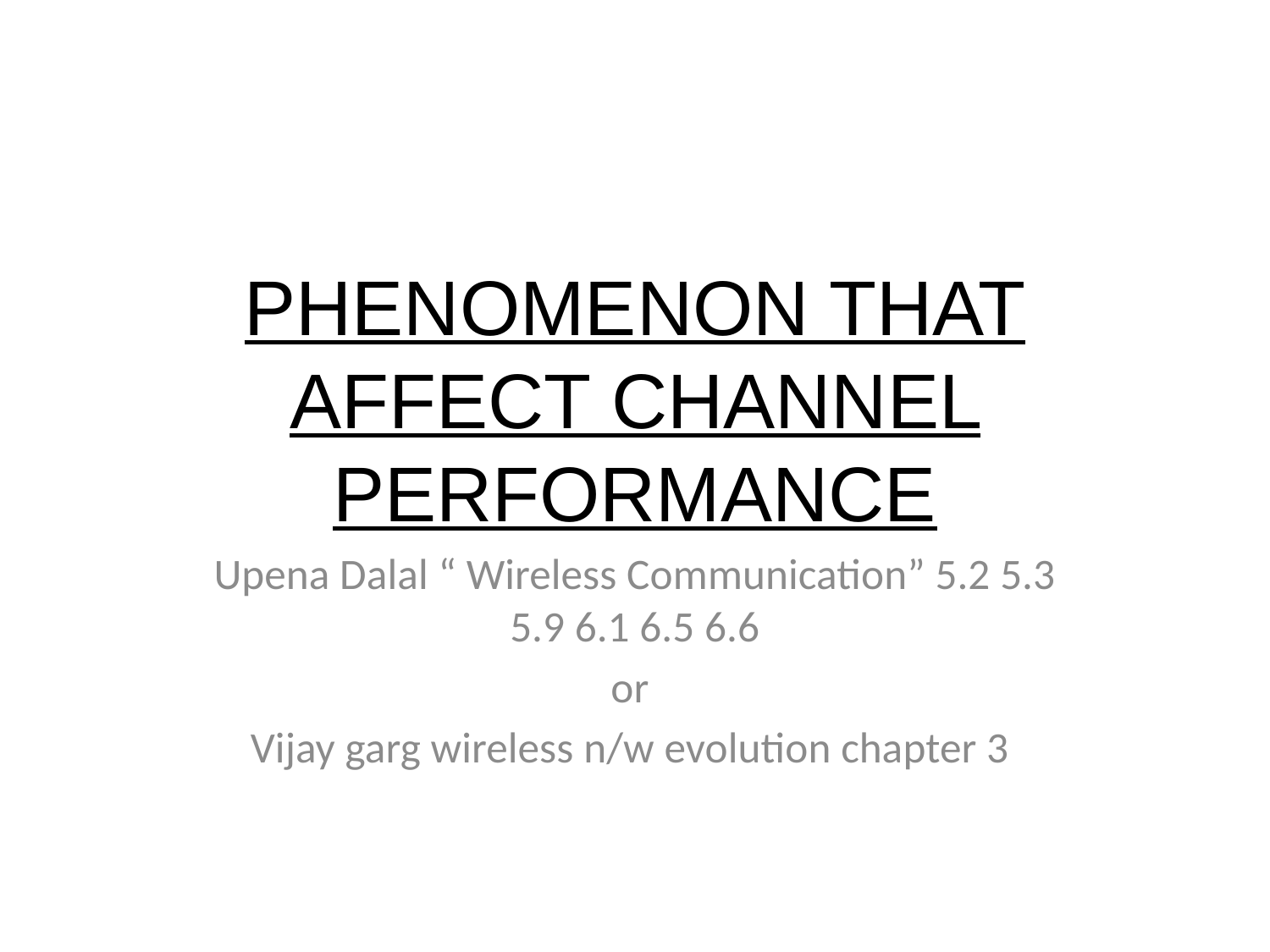

# Phenomenon that affect Channel performance
Upena Dalal “ Wireless Communication” 5.2 5.3 5.9 6.1 6.5 6.6
or
Vijay garg wireless n/w evolution chapter 3